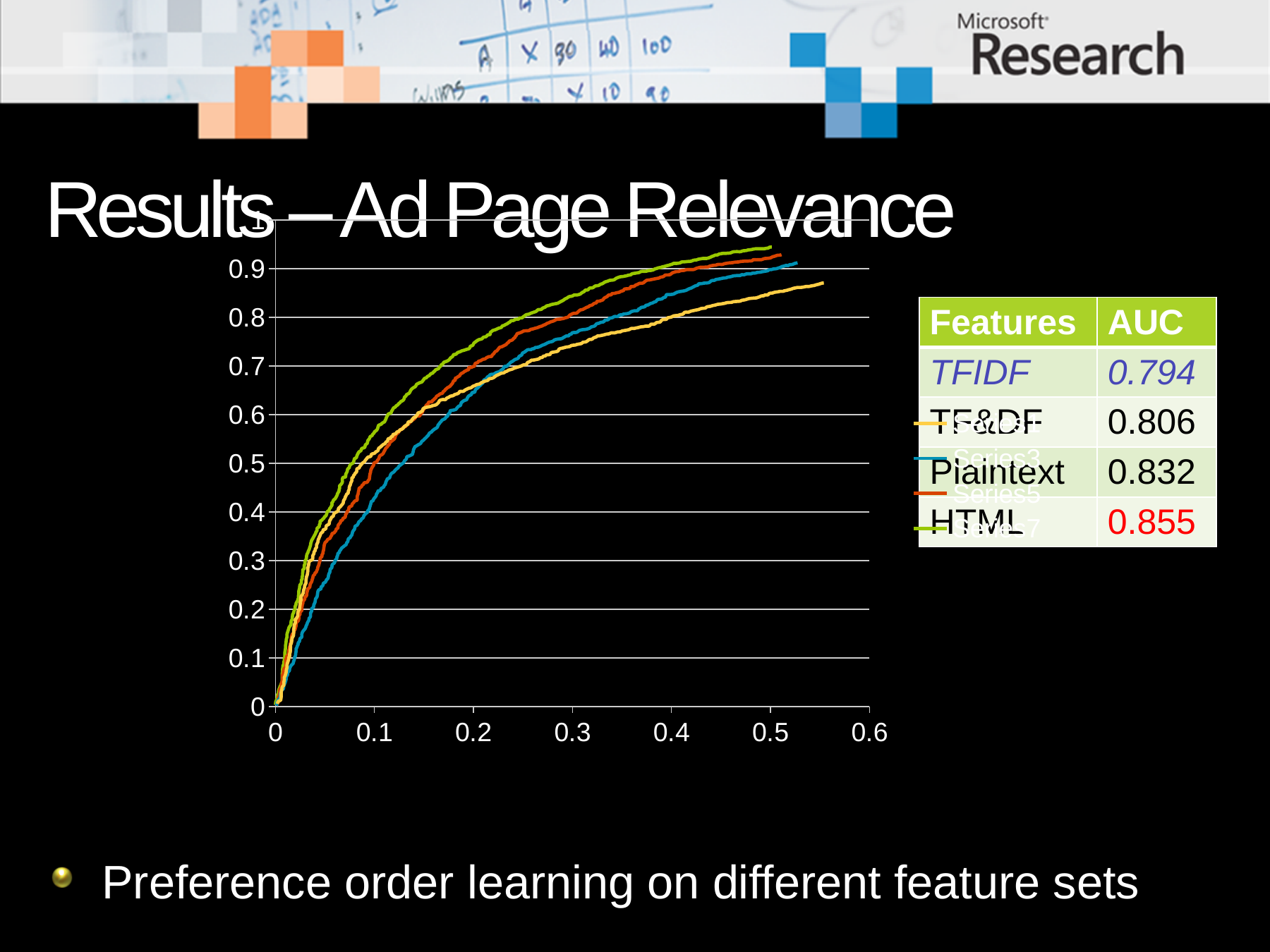

# Results – Ad Page Relevance

### Chart

| Category |  |  |  |  |
|---|---|---|---|---|
| Features | AUC |
| --- | --- |
| TFIDF | 0.794 |
| TF&DF | 0.806 |
| Plaintext | 0.832 |
| HTML | 0.855 |
Preference order learning on different feature sets